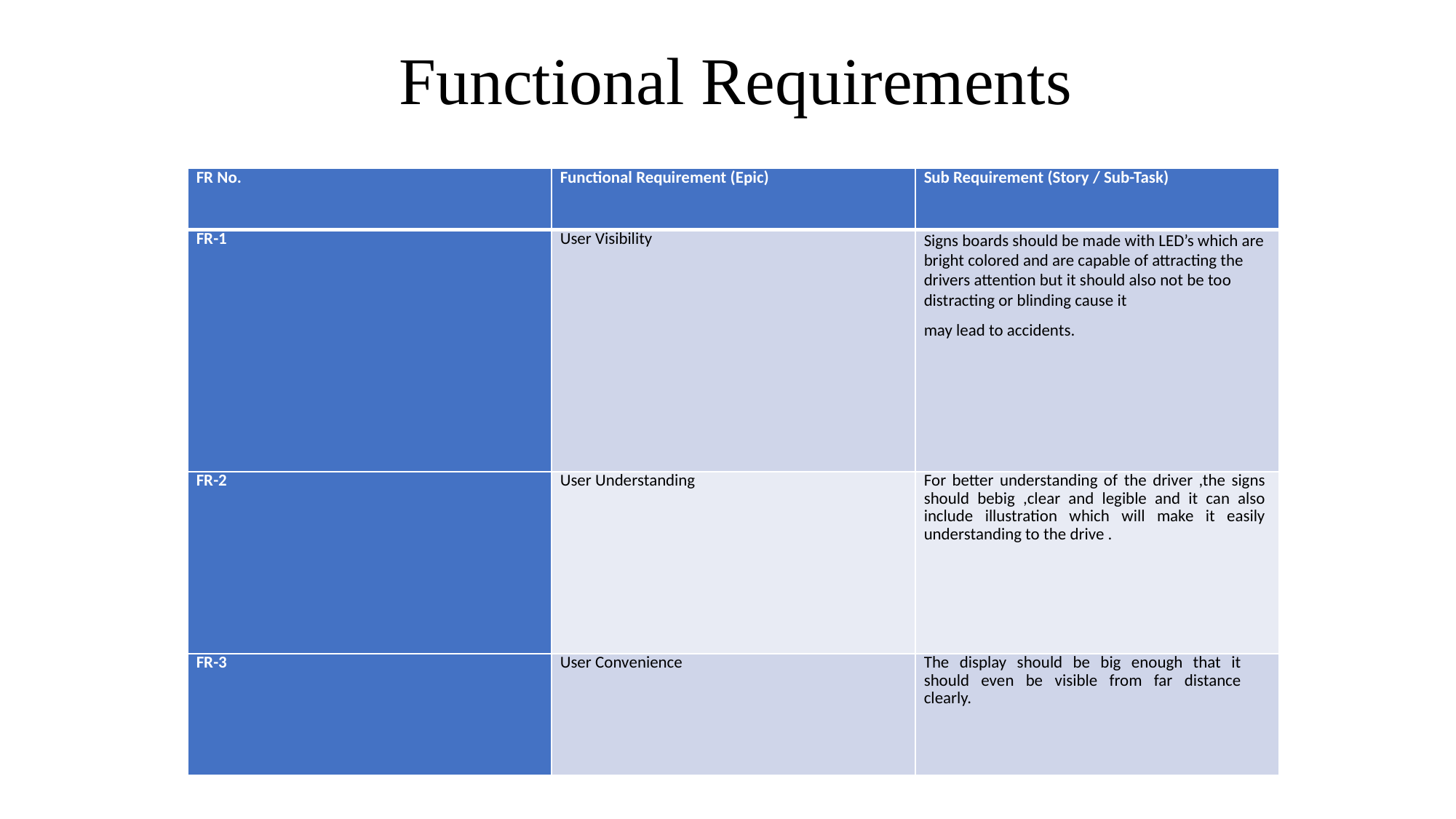

# Functional Requirements
| FR No. | Functional Requirement (Epic) | Sub Requirement (Story / Sub-Task) |
| --- | --- | --- |
| FR-1 | User Visibility | Signs boards should be made with LED’s which are bright colored and are capable of attracting the drivers attention but it should also not be too distracting or blinding cause it may lead to accidents. |
| FR-2 | User Understanding | For better understanding of the driver ,the signs should bebig ,clear and legible and it can also include illustration which will make it easily understanding to the drive . |
| FR-3 | User Convenience | The display should be big enough that it should even be visible from far distance clearly. |